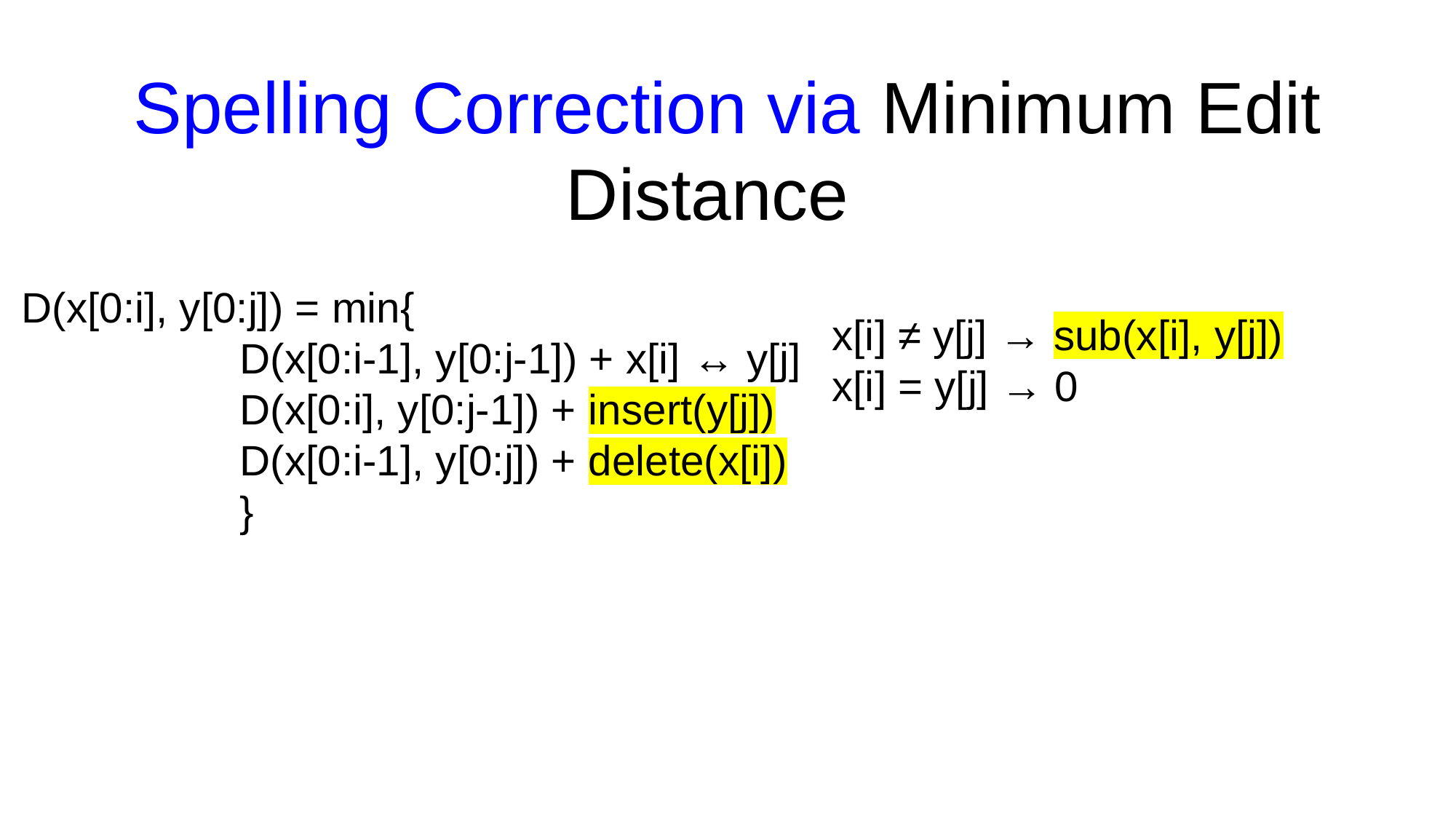

Spelling Correction via Minimum Edit Distance
D(x[0:i], y[0:j]) = min{
	D(x[0:i-1], y[0:j-1]) + x[i] ↔ y[j]
	D(x[0:i], y[0:j-1]) + insert(y[j])
	D(x[0:i-1], y[0:j]) + delete(x[i])
		}
x[i] ≠ y[j] → sub(x[i], y[j])
x[i] = y[j] → 0